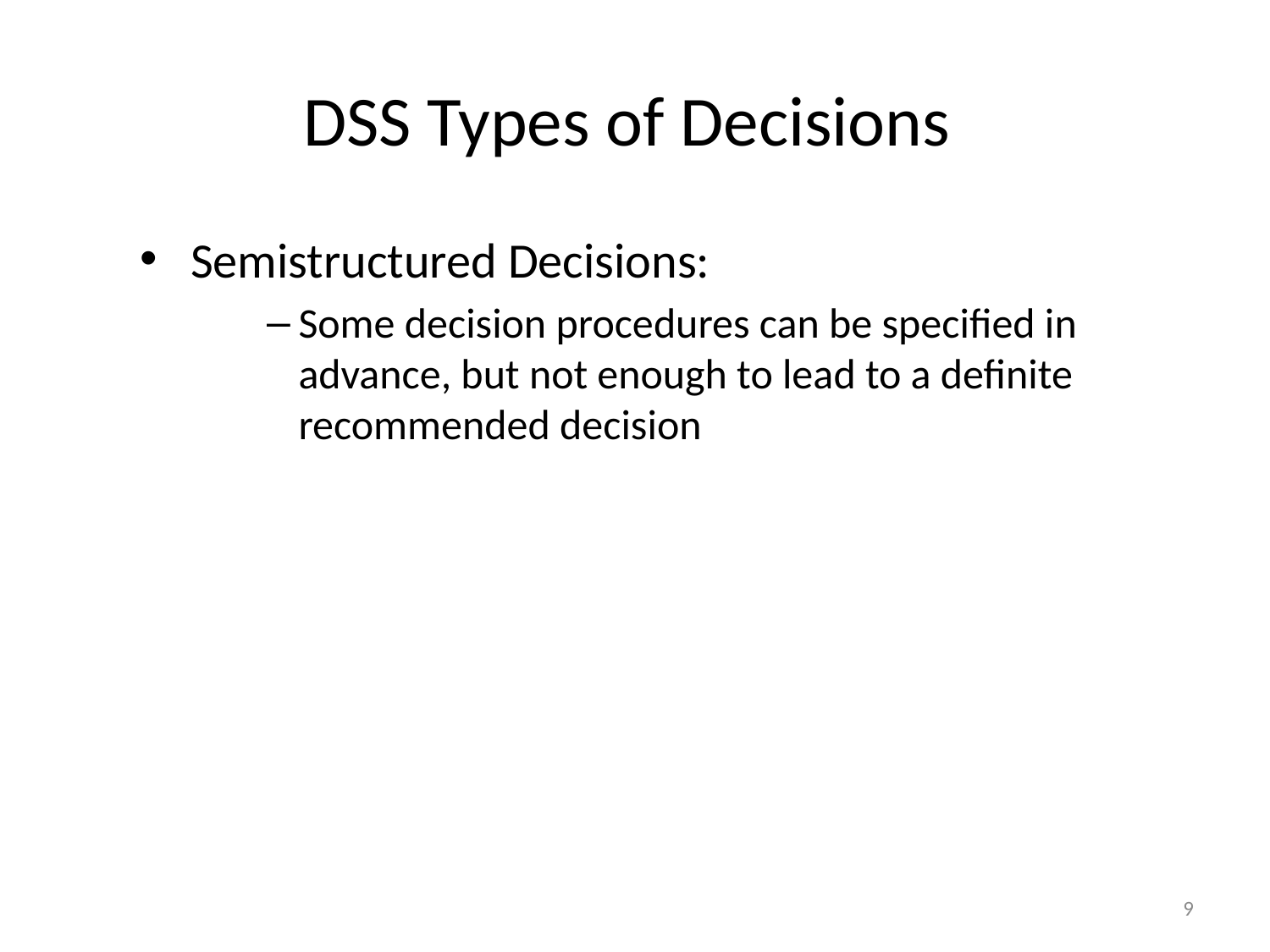

# DSS Types of Decisions
 Semistructured Decisions:
Some decision procedures can be specified in advance, but not enough to lead to a definite recommended decision

9